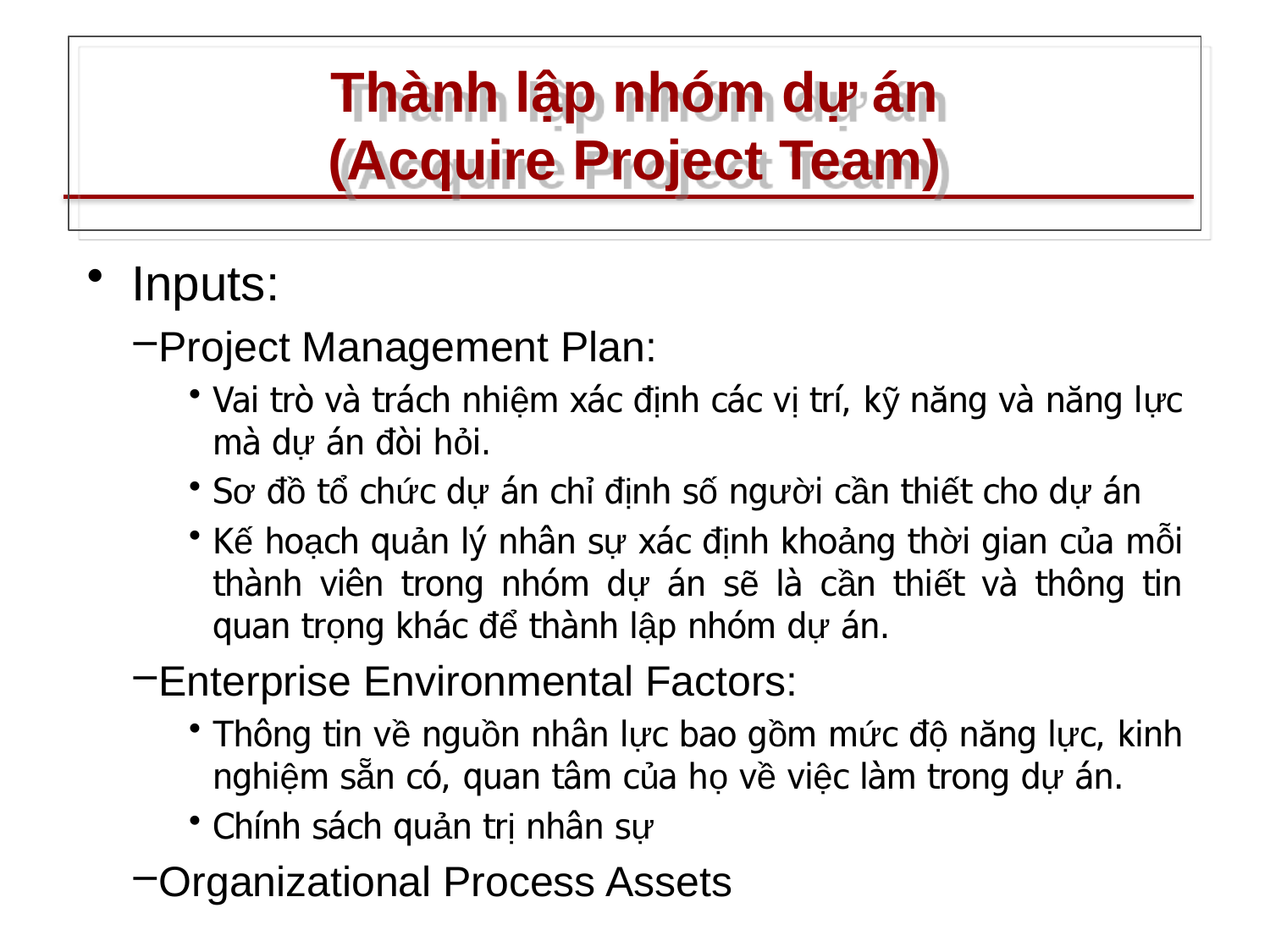

# Thành lập nhóm dự án (Acquire Project Team)
 Inputs:
Project Management Plan:
Vai trò và trách nhiệm xác định các vị trí, kỹ năng và năng lực mà dự án đòi hỏi.
Sơ đồ tổ chức dự án chỉ định số người cần thiết cho dự án
Kế hoạch quản lý nhân sự xác định khoảng thời gian của mỗi thành viên trong nhóm dự án sẽ là cần thiết và thông tin quan trọng khác để thành lập nhóm dự án.
Enterprise Environmental Factors:
Thông tin về nguồn nhân lực bao gồm mức độ năng lực, kinh nghiệm sẵn có, quan tâm của họ về việc làm trong dự án.
Chính sách quản trị nhân sự
Organizational Process Assets